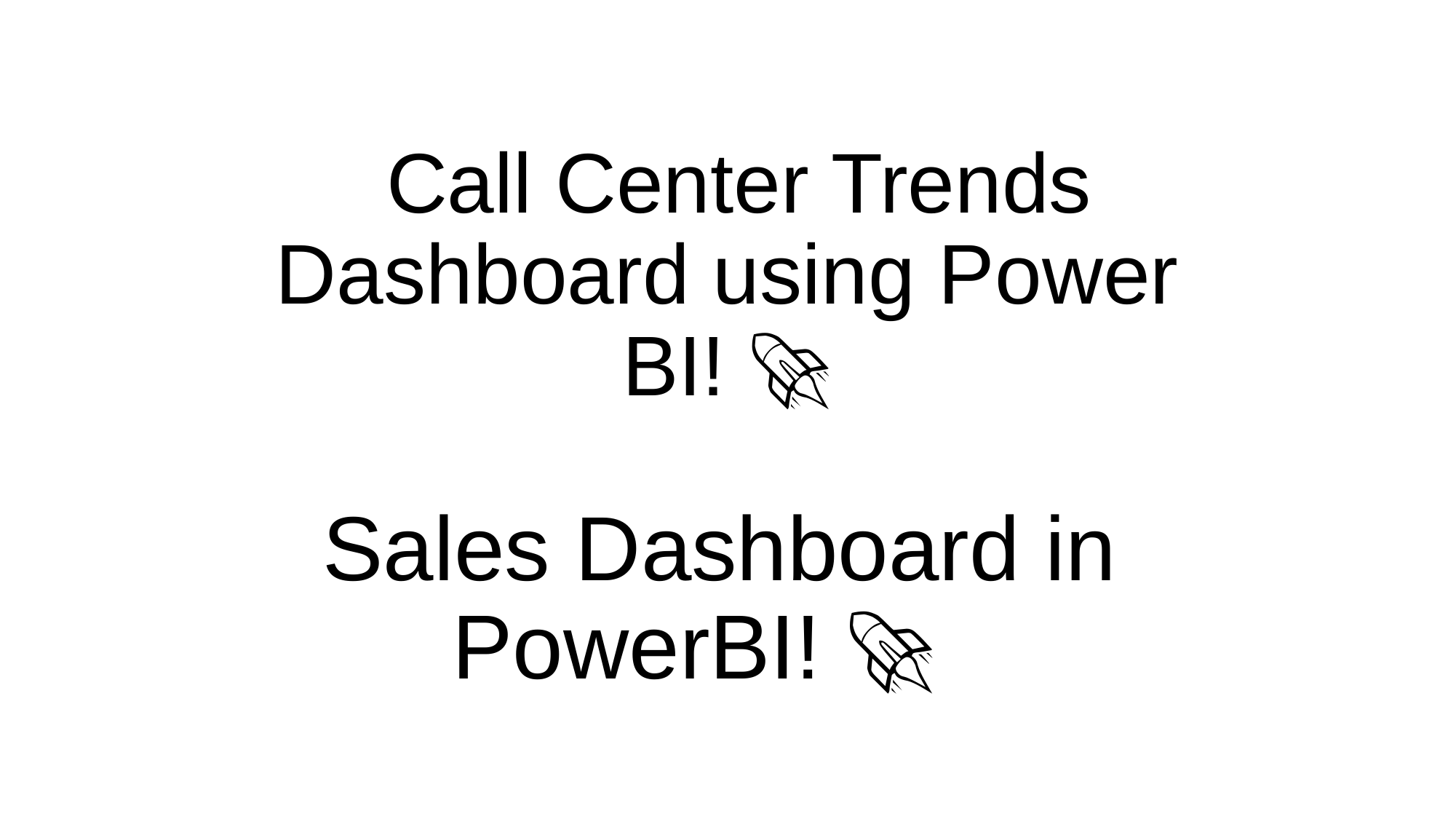

# Call Center Trends Dashboard using Power BI! 🚀
  Sales Dashboard in PowerBI! 🚀